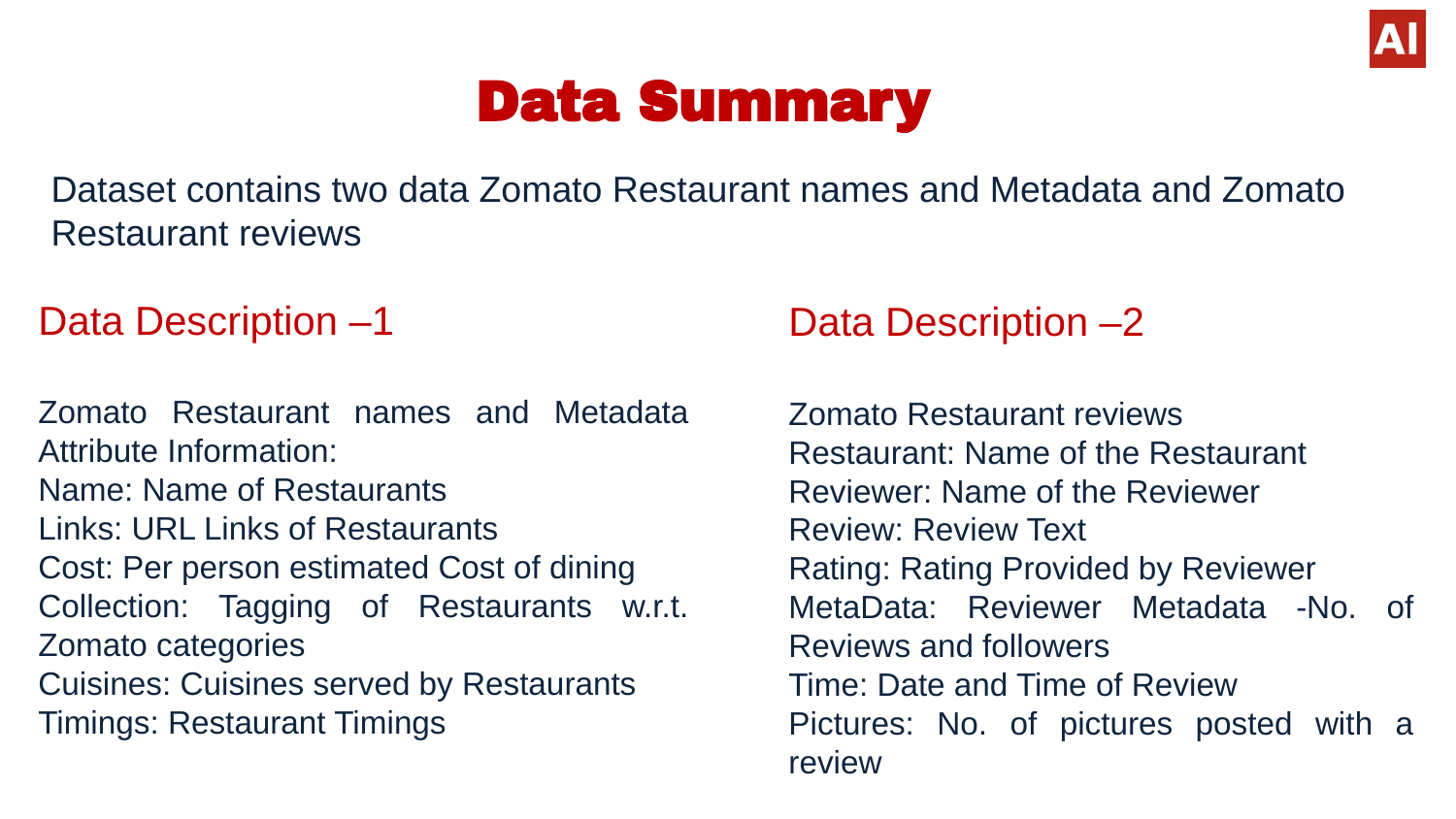

# Data Summary
Dataset contains two data Zomato Restaurant names and Metadata and Zomato Restaurant reviews
Data Description –1

Zomato Restaurant names and Metadata Attribute Information:
Name: Name of Restaurants
Links: URL Links of Restaurants
Cost: Per person estimated Cost of dining
Collection: Tagging of Restaurants w.r.t. Zomato categories
Cuisines: Cuisines served by Restaurants
Timings: Restaurant Timings
Data Description –2

Zomato Restaurant reviews
Restaurant: Name of the Restaurant
Reviewer: Name of the Reviewer
Review: Review Text
Rating: Rating Provided by Reviewer
MetaData: Reviewer Metadata -No. of Reviews and followers
Time: Date and Time of Review
Pictures: No. of pictures posted with a review